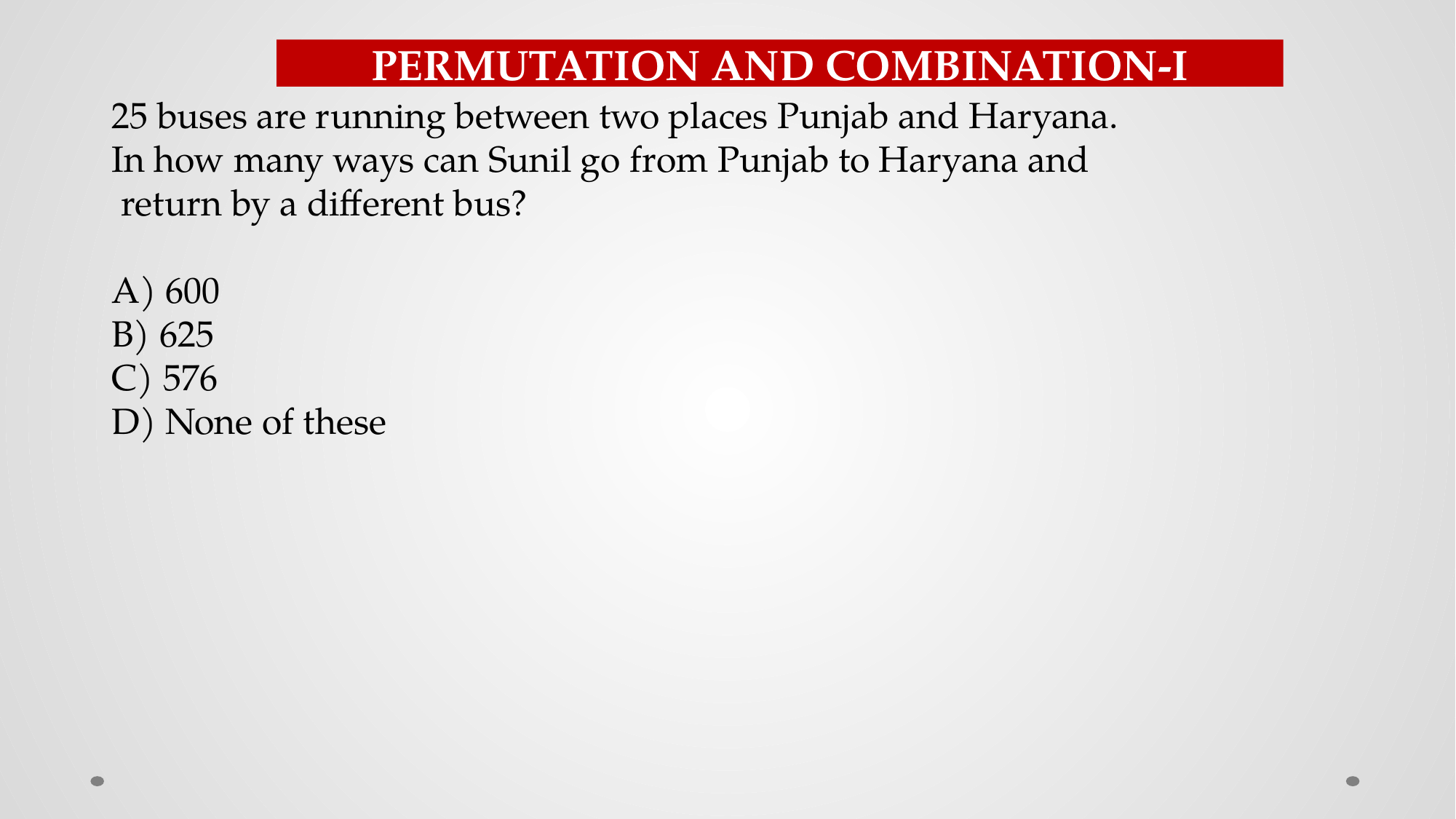

PERMUTATION AND COMBINATION-I
25 buses are running between two places Punjab and Haryana.
In how many ways can Sunil go from Punjab to Haryana and
 return by a different bus?

A) 600
B) 625
C) 576
D) None of these